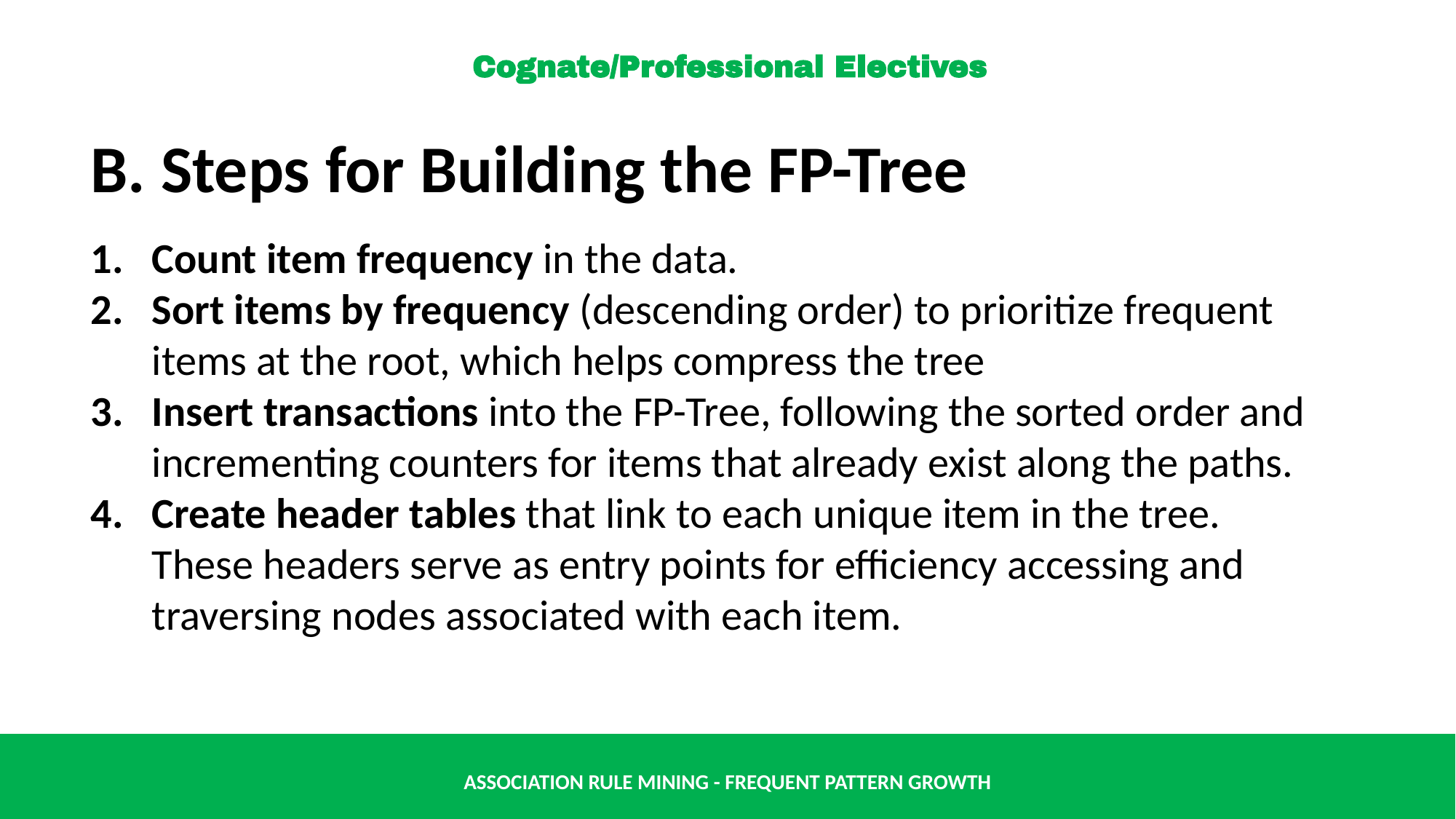

B. Steps for Building the FP-Tree

Count item frequency in the data.
Sort items by frequency (descending order) to prioritize frequent items at the root, which helps compress the tree
Insert transactions into the FP-Tree, following the sorted order and incrementing counters for items that already exist along the paths.
Create header tables that link to each unique item in the tree. These headers serve as entry points for efficiency accessing and traversing nodes associated with each item.